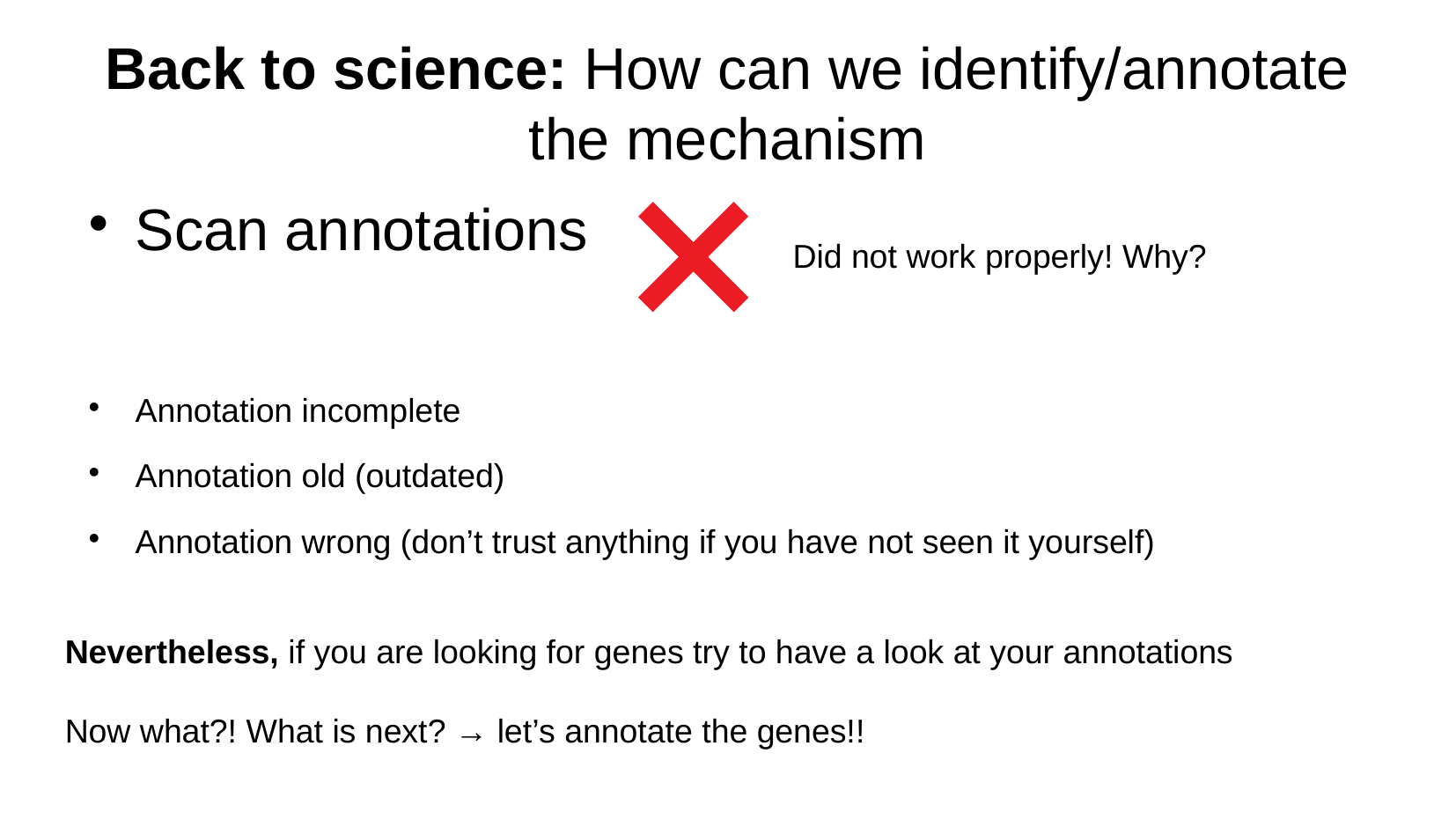

Back to science: How can we identify/annotate the mechanism
Scan annotations

Did not work properly! Why?
Annotation incomplete
Annotation old (outdated)
Annotation wrong (don’t trust anything if you have not seen it yourself)
Nevertheless, if you are looking for genes try to have a look at your annotations

Now what?! What is next? → let’s annotate the genes!!